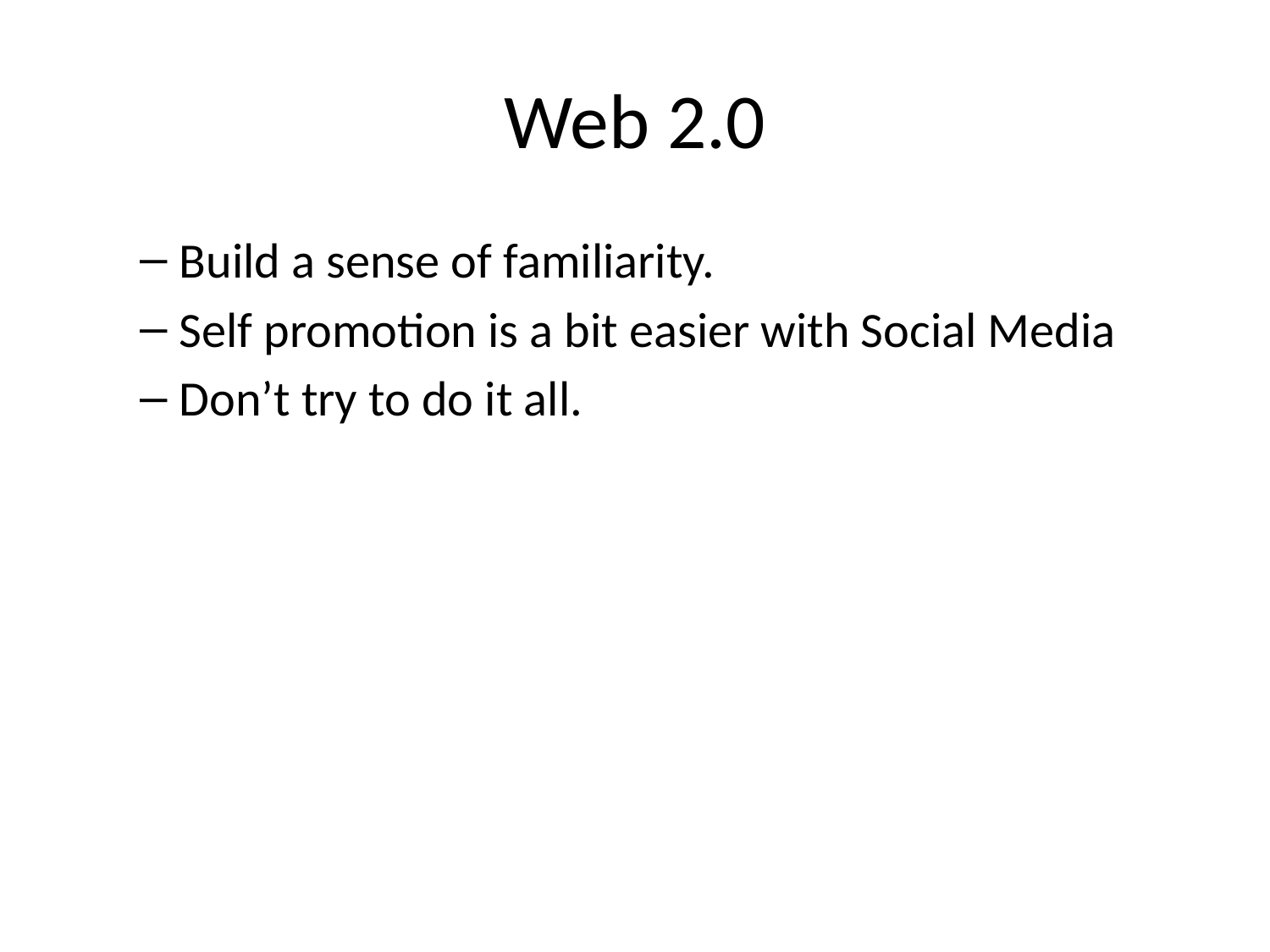

# Web 2.0
Build a sense of familiarity.
Self promotion is a bit easier with Social Media
Don’t try to do it all.